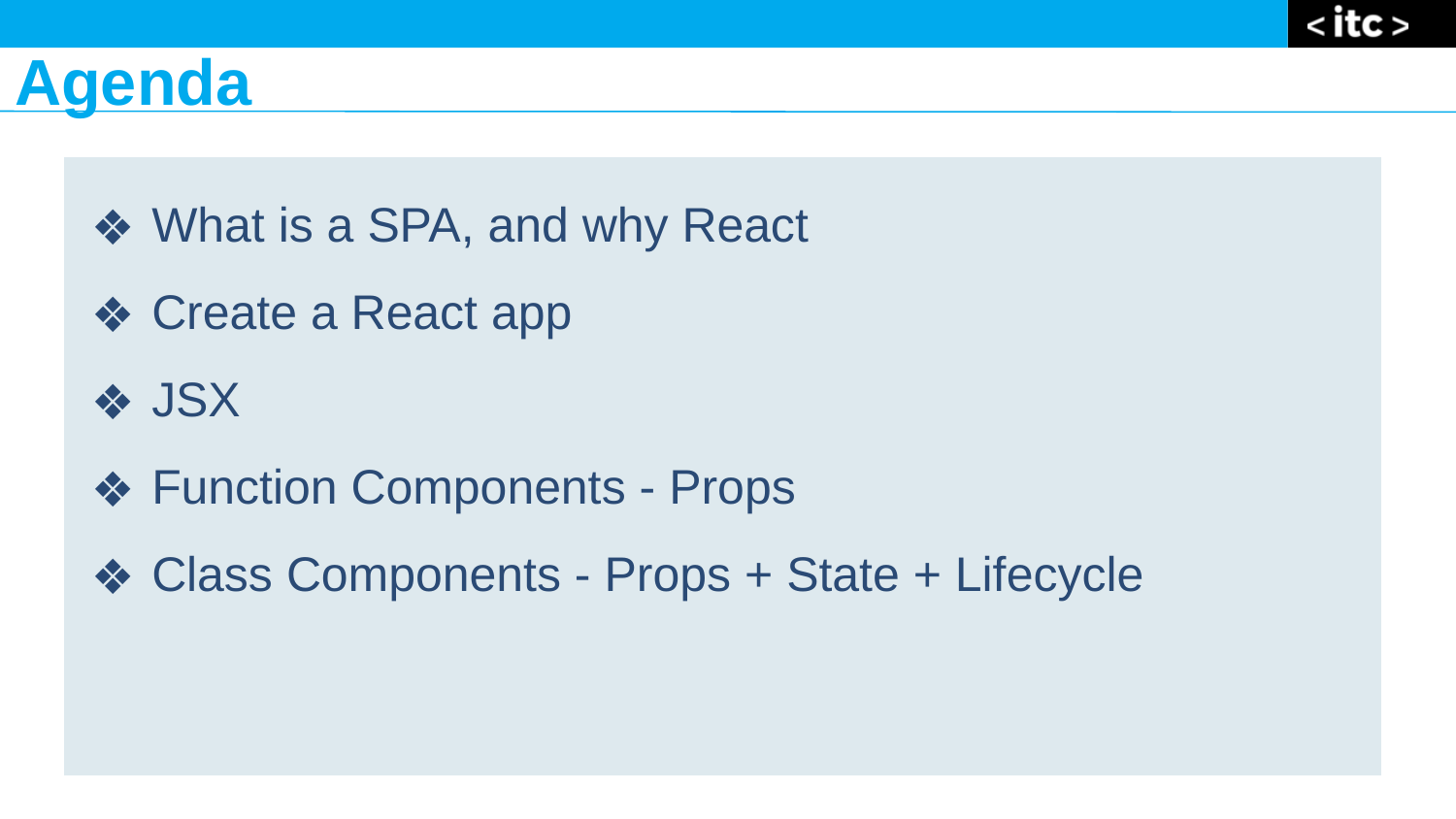

Agenda
What is a SPA, and why React
Create a React app
JSX
Function Components - Props
Class Components - Props + State + Lifecycle